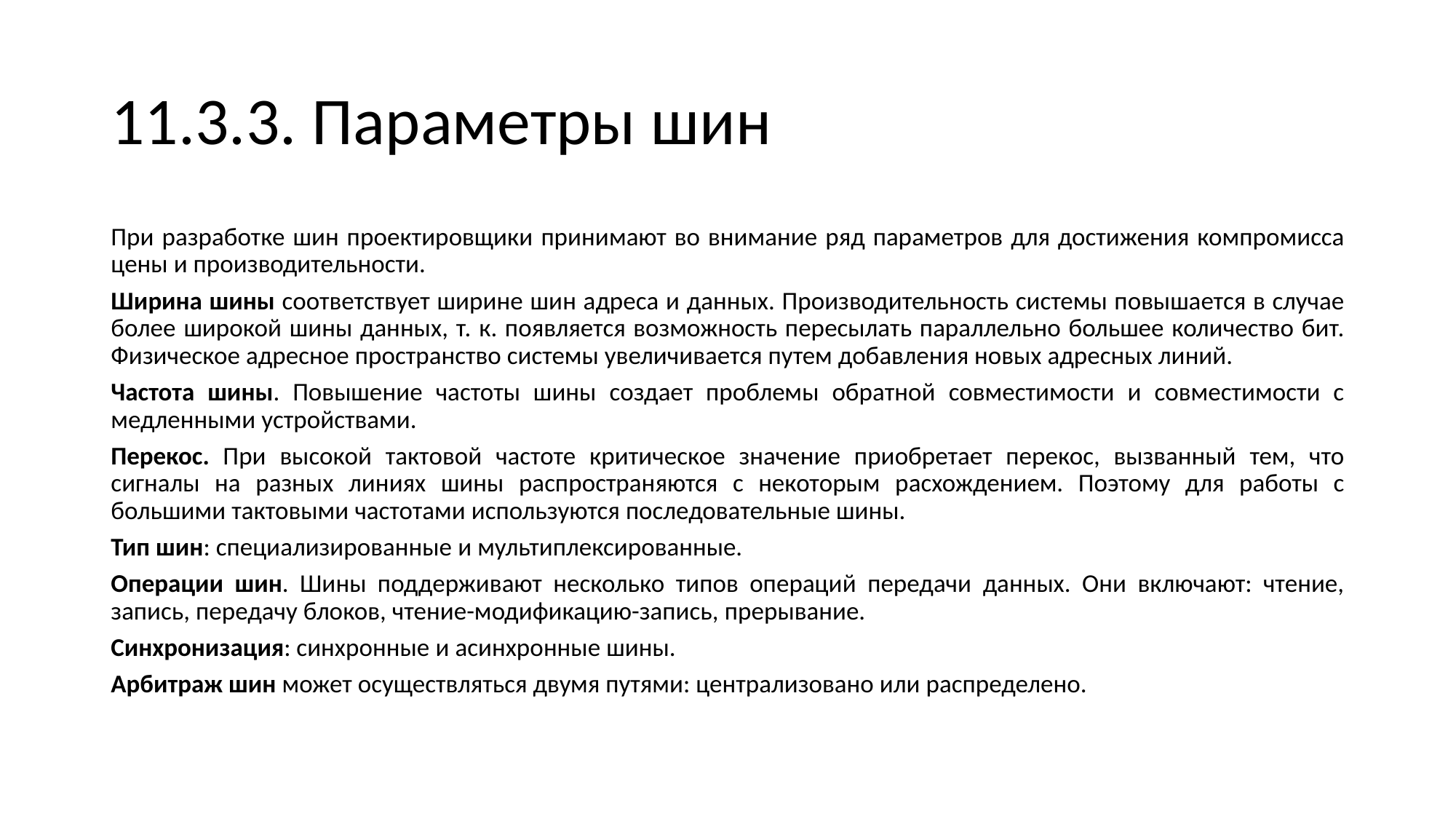

# 11.3.3. Параметры шин
При разработке шин проектировщики принимают во внимание ряд параметров для достижения компромисса цены и производительности.
Ширина шины соответствует ширине шин адреса и данных. Производительность системы повышается в случае более широкой шины данных, т. к. появляется возможность пересылать параллельно большее количество бит. Физическое адресное пространство системы увеличивается путем добавления новых адресных линий.
Частота шины. Повышение частоты шины создает проблемы обратной совместимости и совместимости с медленными устройствами.
Перекос. При высокой тактовой частоте критическое значение приобретает перекос, вызванный тем, что сигналы на разных линиях шины распространяются с некоторым расхождением. Поэтому для работы с большими тактовыми частотами используются последовательные шины.
Тип шин: специализированные и мультиплексированные.
Операции шин. Шины поддерживают несколько типов операций передачи данных. Они включают: чтение, запись, передачу блоков, чтение-модификацию-запись, прерывание.
Синхронизация: синхронные и асинхронные шины.
Арбитраж шин может осуществляться двумя путями: централизовано или распределено.